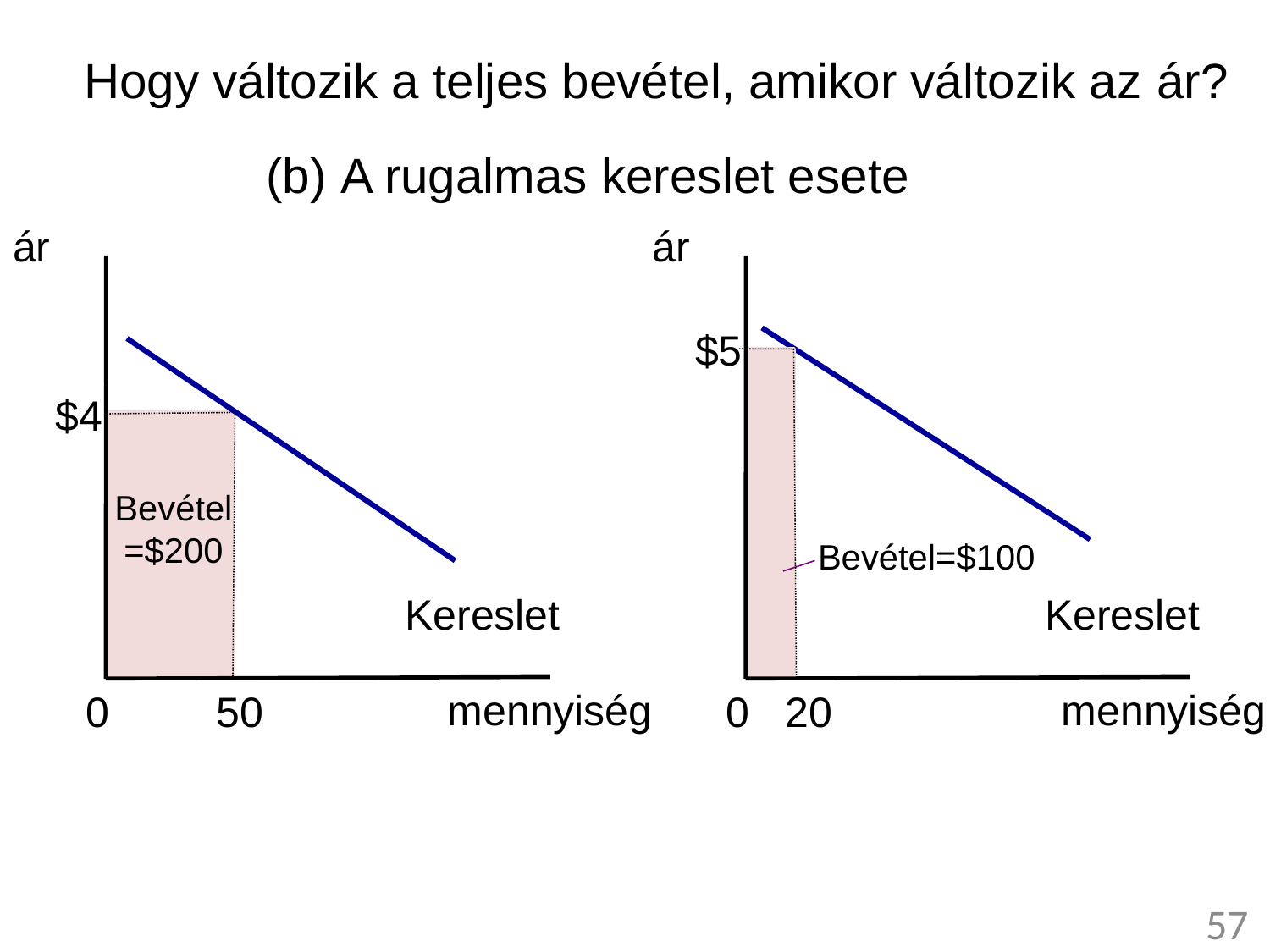

# Hogy változik a teljes bevétel, amikor változik az ár?
(b) A rugalmas kereslet esete
ár
ár
1. an
1. an
$5
Kereslet
Kereslet

Bevétel=$100
20
$4

Bevétel
=$200
50
mennyiség
0
mennyiség
0
57